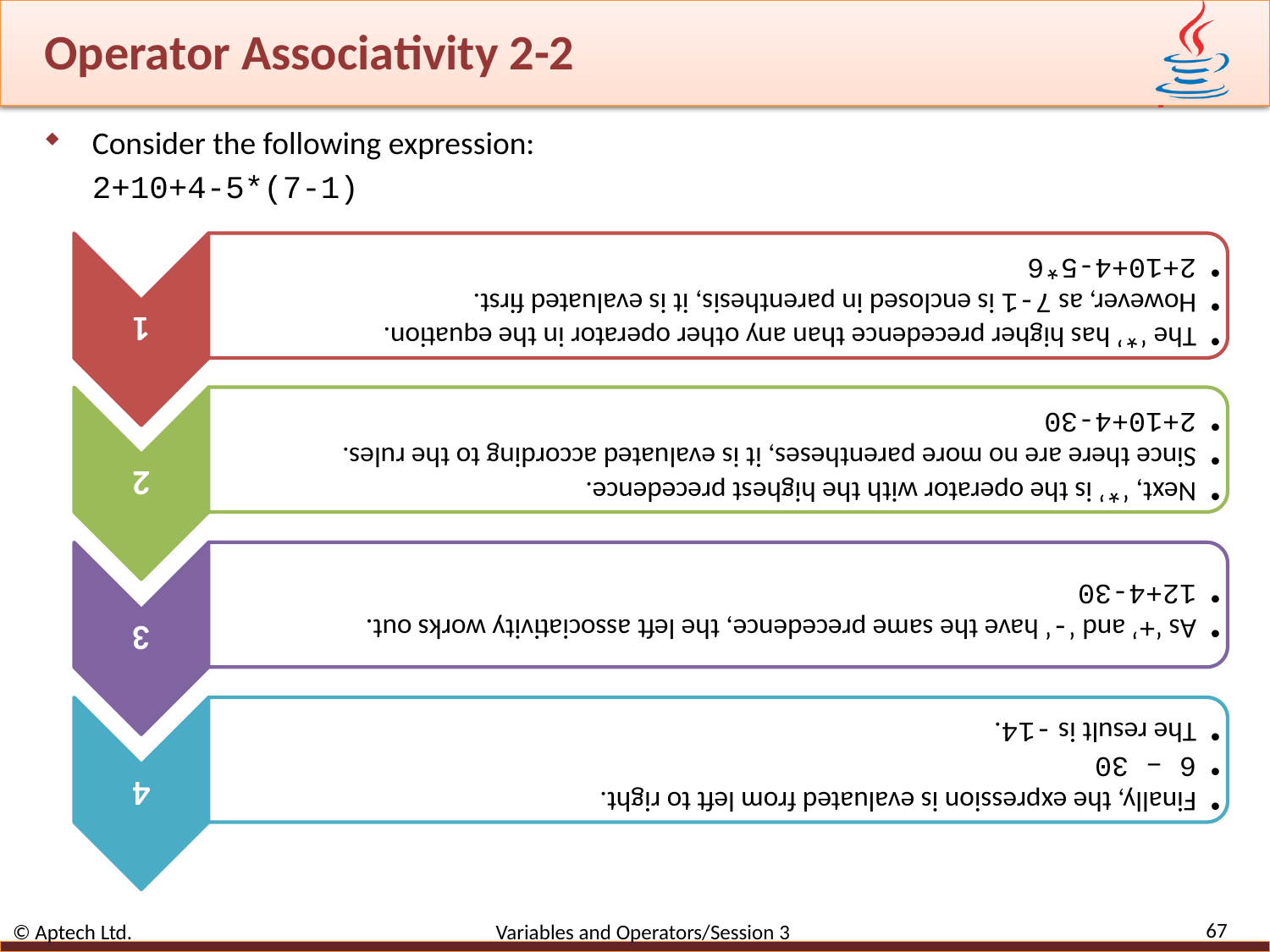

# Operator Associativity 2-2
Consider the following expression:
2+10+4-5*(7-1)

1
The ‘*’ has higher precedence than any other operator in the equation.
However, as 7-1 is enclosed in parenthesis, it is evaluated first.
2+10+4-5*6
2
Next, ‘*’ is the operator with the highest precedence.
Since there are no more parentheses, it is evaluated according to the rules.
2+10+4-30
3
As ‘+’ and ‘-‘ have the same precedence, the left associativity works out.
12+4-30
4
Finally, the expression is evaluated from left to right.
6 – 30
The result is -14.
67
© Aptech Ltd.                                                                           Variables and Operators/Session 3